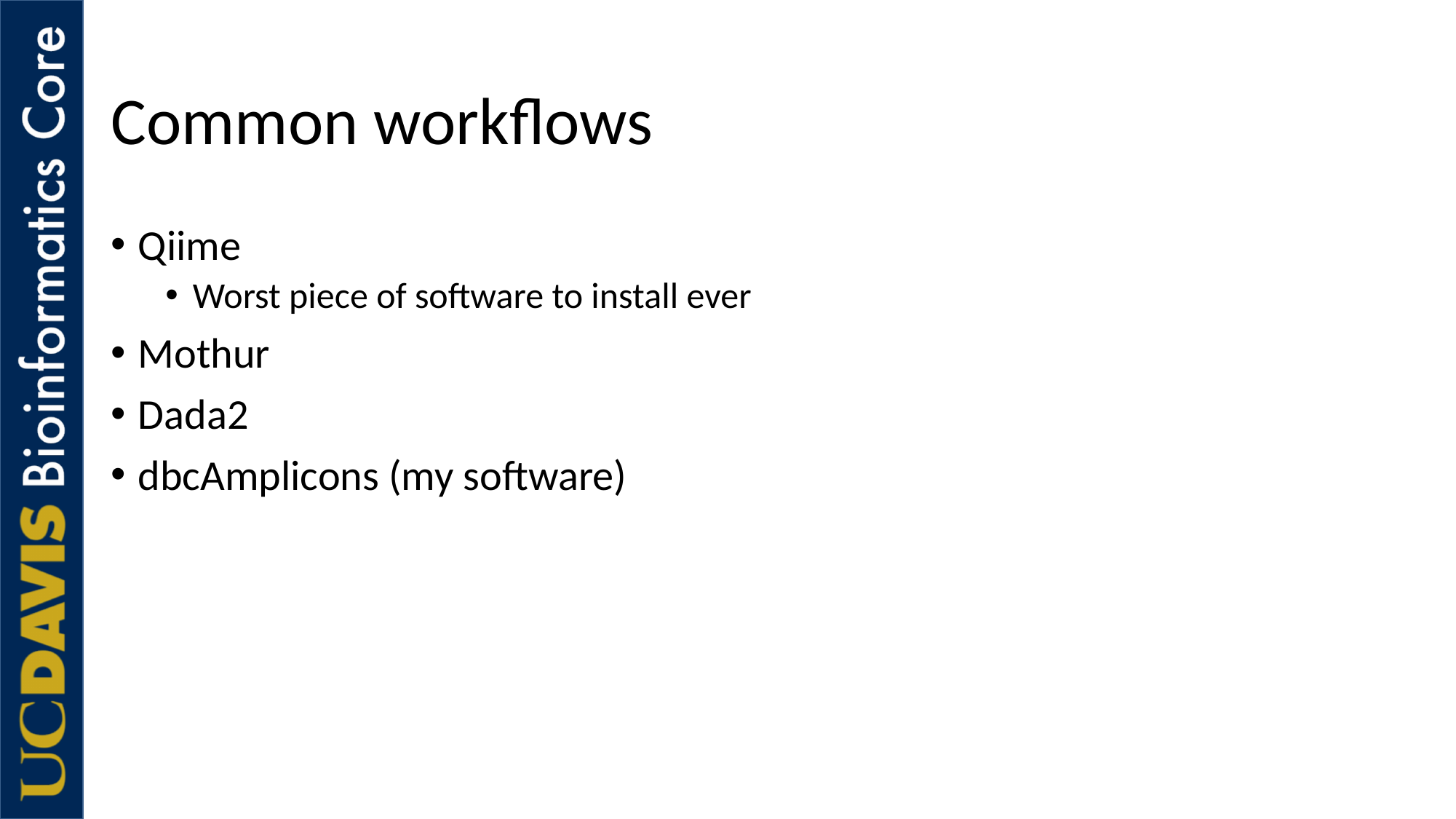

# Common workflows
Qiime
Worst piece of software to install ever
Mothur
Dada2
dbcAmplicons (my software)